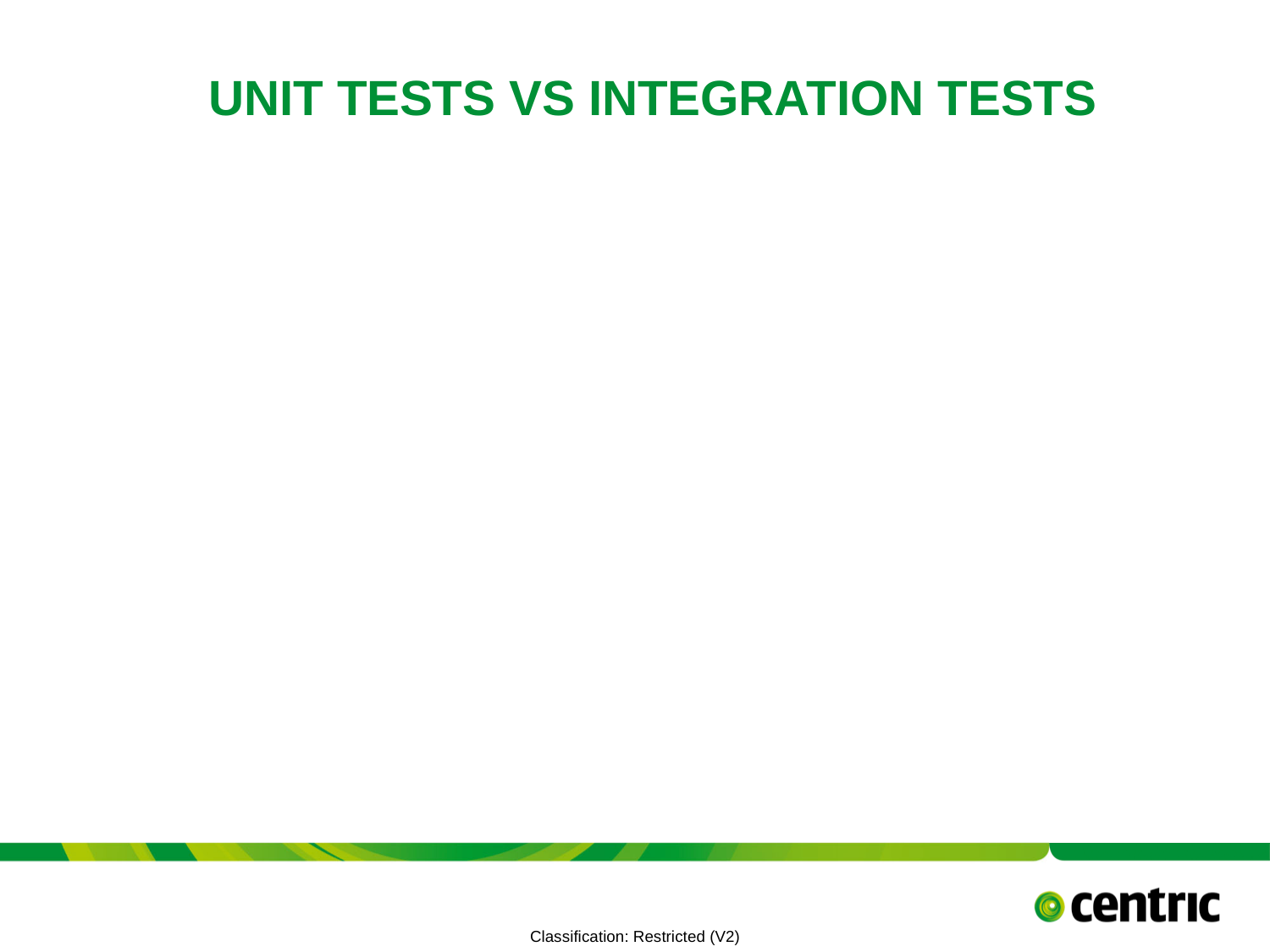

# Unit Tests vs Integration Tests

TITLE PRESENTATION
July 10, 2021